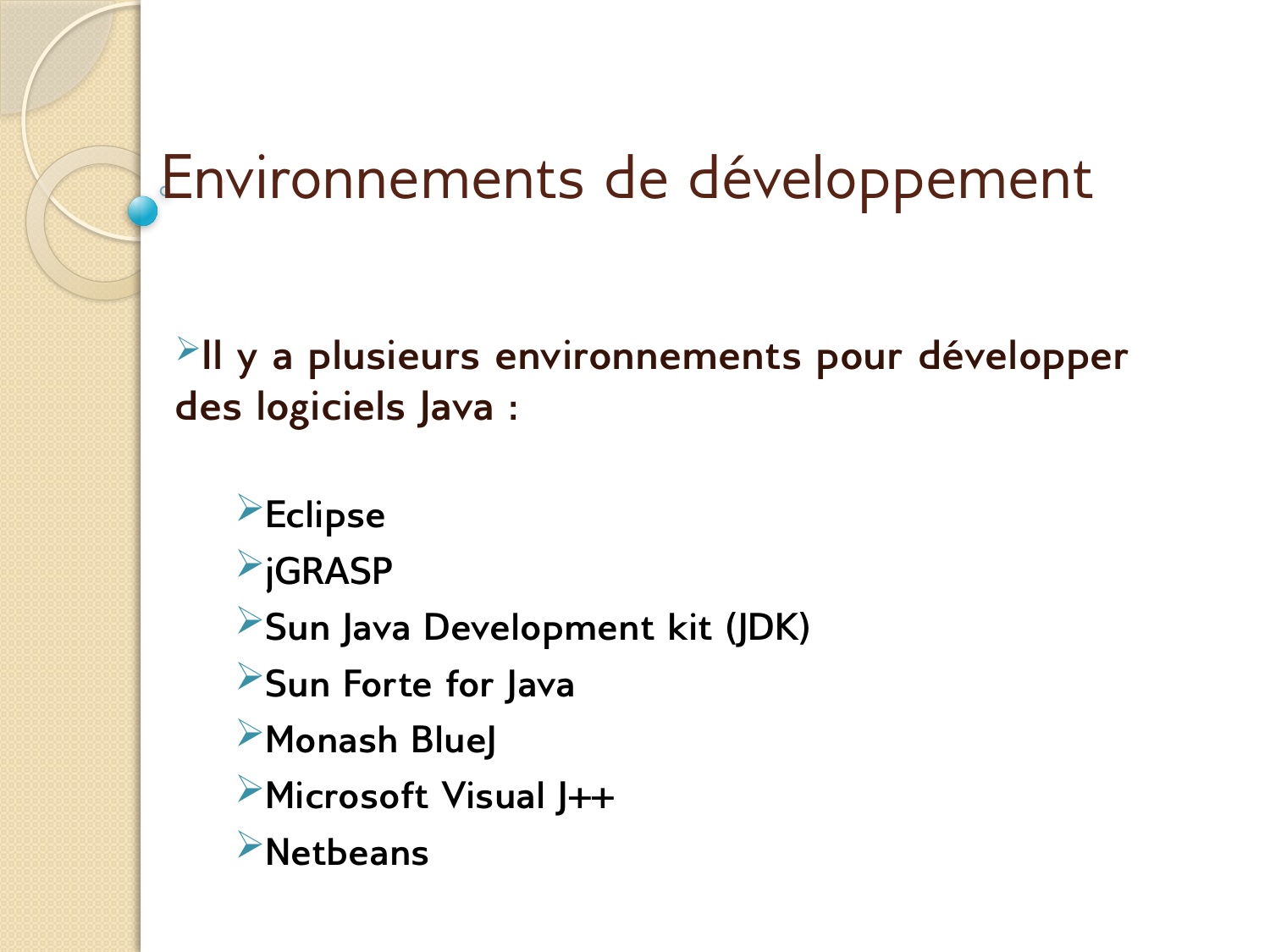

# Environnements de développement
Il y a plusieurs environnements pour développer des logiciels Java :
Eclipse
jGRASP
Sun Java Development kit (JDK)
Sun Forte for Java
Monash BlueJ
Microsoft Visual J++
Netbeans